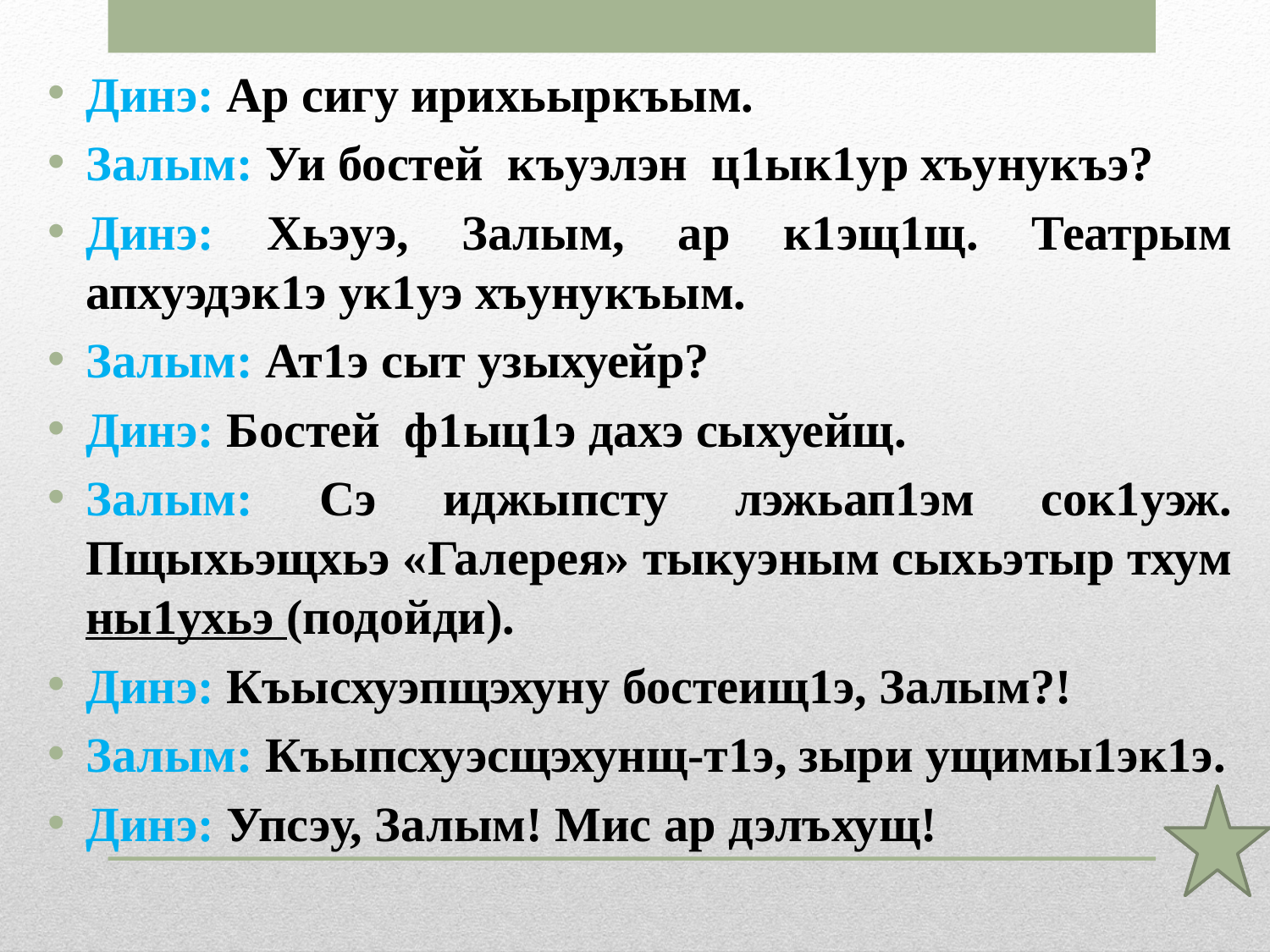

Динэ: Ар сигу ирихьыркъым.
Залым: Уи бостей  къуэлэн  ц1ык1ур хъунукъэ?
Динэ: Хьэуэ, Залым, ар к1эщ1щ. Театрым апхуэдэк1э ук1уэ хъунукъым.
Залым: Ат1э сыт узыхуейр?
Динэ: Бостей  ф1ыц1э дахэ сыхуейщ.
Залым: Сэ иджыпсту лэжьап1эм сок1уэж. Пщыхьэщхьэ «Галерея» тыкуэным сыхьэтыр тхум ны1ухьэ (подойди).
Динэ: Къысхуэпщэхуну бостеищ1э, Залым?!
Залым: Къыпсхуэсщэхунщ-т1э, зыри ущимы1эк1э.
Динэ: Упсэу, Залым! Мис ар дэлъхущ!